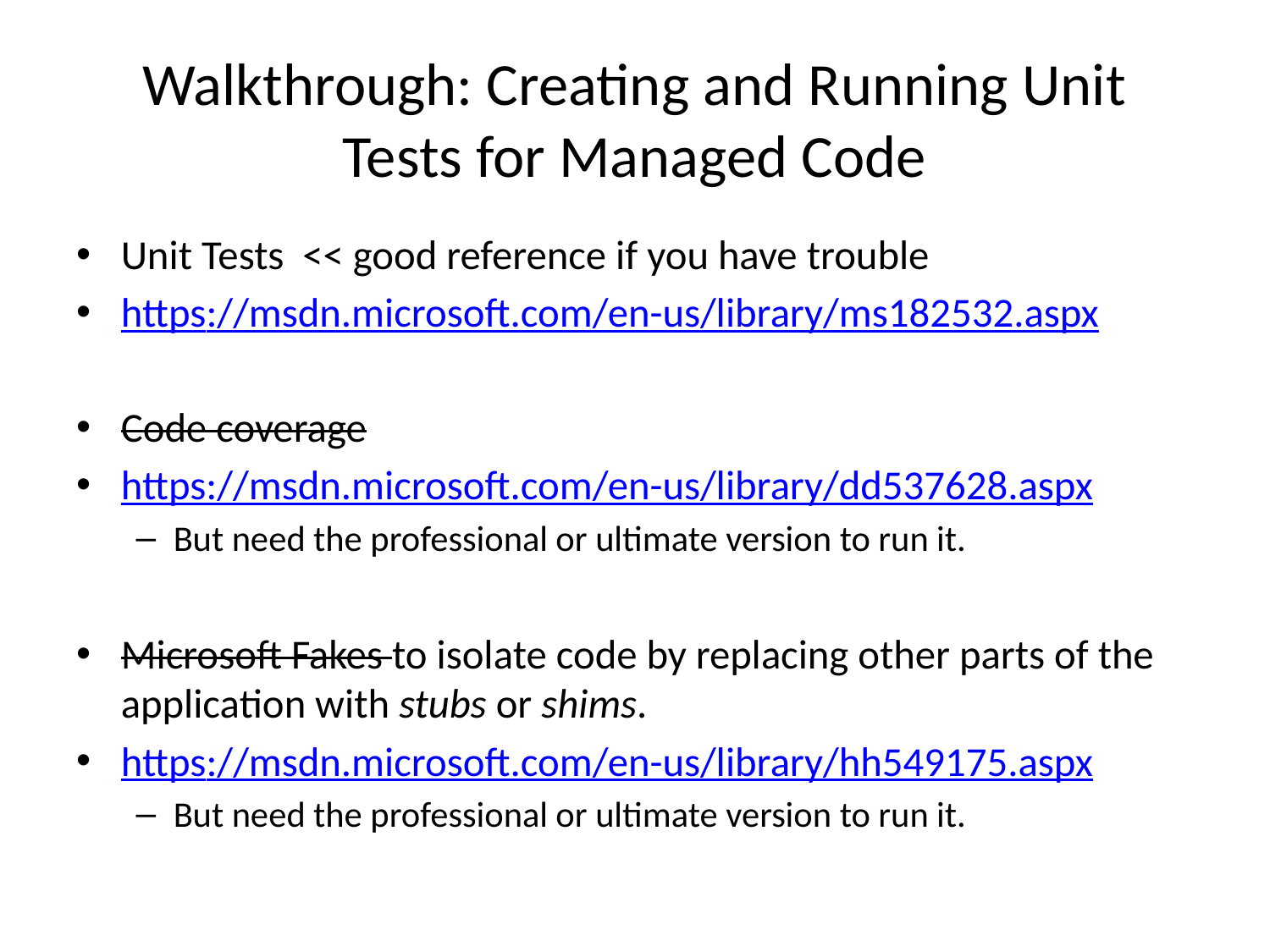

# Walkthrough: Creating and Running Unit Tests for Managed Code
Unit Tests  << good reference if you have trouble
https://msdn.microsoft.com/en-us/library/ms182532.aspx

Code coverage
https://msdn.microsoft.com/en-us/library/dd537628.aspx
But need the professional or ultimate version to run it.

Microsoft Fakes to isolate code by replacing other parts of the application with stubs or shims.
https://msdn.microsoft.com/en-us/library/hh549175.aspx
But need the professional or ultimate version to run it.